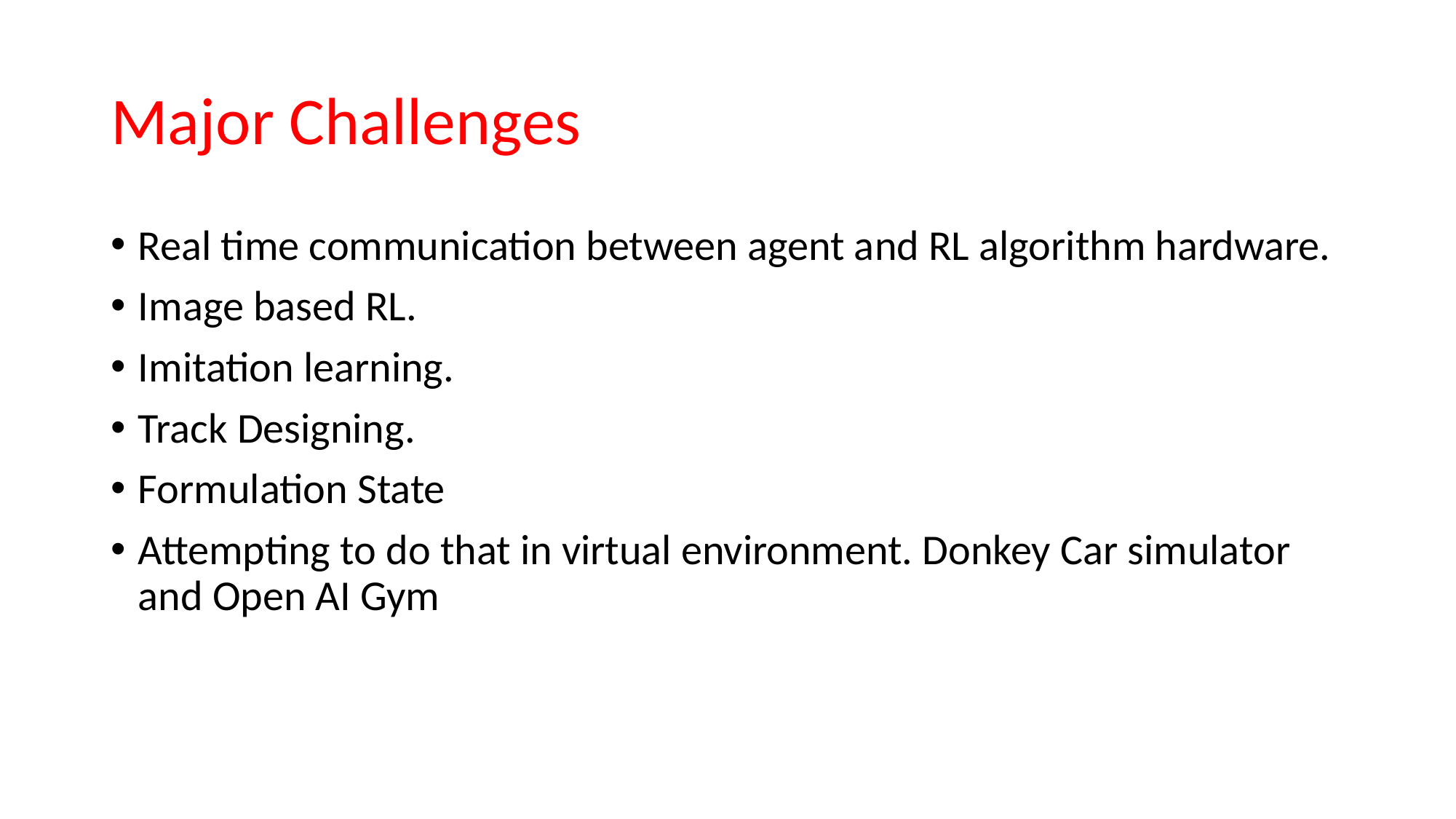

# Major Challenges
Real time communication between agent and RL algorithm hardware.
Image based RL.
Imitation learning.
Track Designing.
Formulation State
Attempting to do that in virtual environment. Donkey Car simulator and Open AI Gym